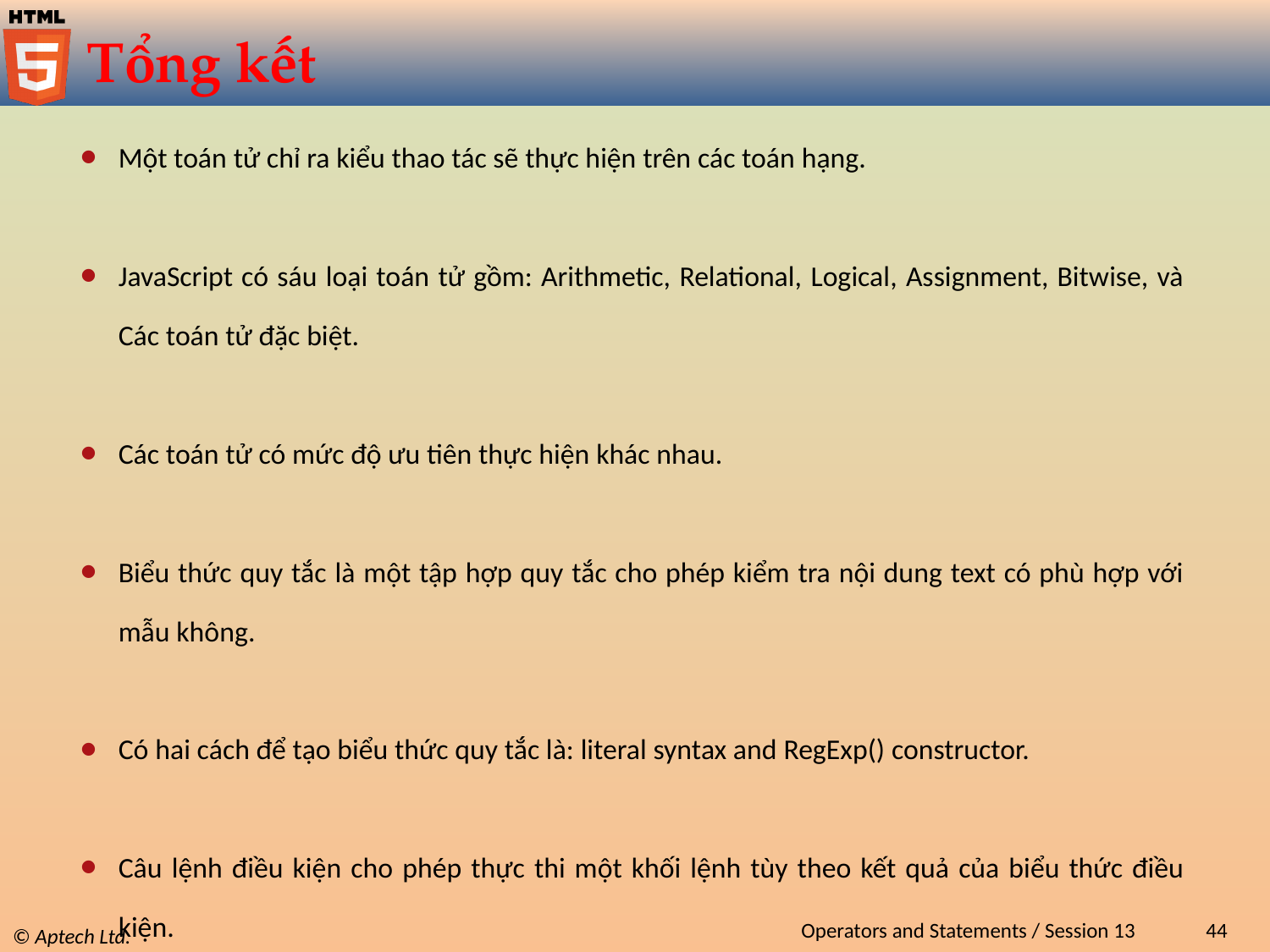

# Tổng kết
Một toán tử chỉ ra kiểu thao tác sẽ thực hiện trên các toán hạng.

JavaScript có sáu loại toán tử gồm: Arithmetic, Relational, Logical, Assignment, Bitwise, và Các toán tử đặc biệt.

Các toán tử có mức độ ưu tiên thực hiện khác nhau.

Biểu thức quy tắc là một tập hợp quy tắc cho phép kiểm tra nội dung text có phù hợp với mẫu không.

Có hai cách để tạo biểu thức quy tắc là: literal syntax and RegExp() constructor.

Câu lệnh điều kiện cho phép thực thi một khối lệnh tùy theo kết quả của biểu thức điều kiện.
Operators and Statements / Session 13
44